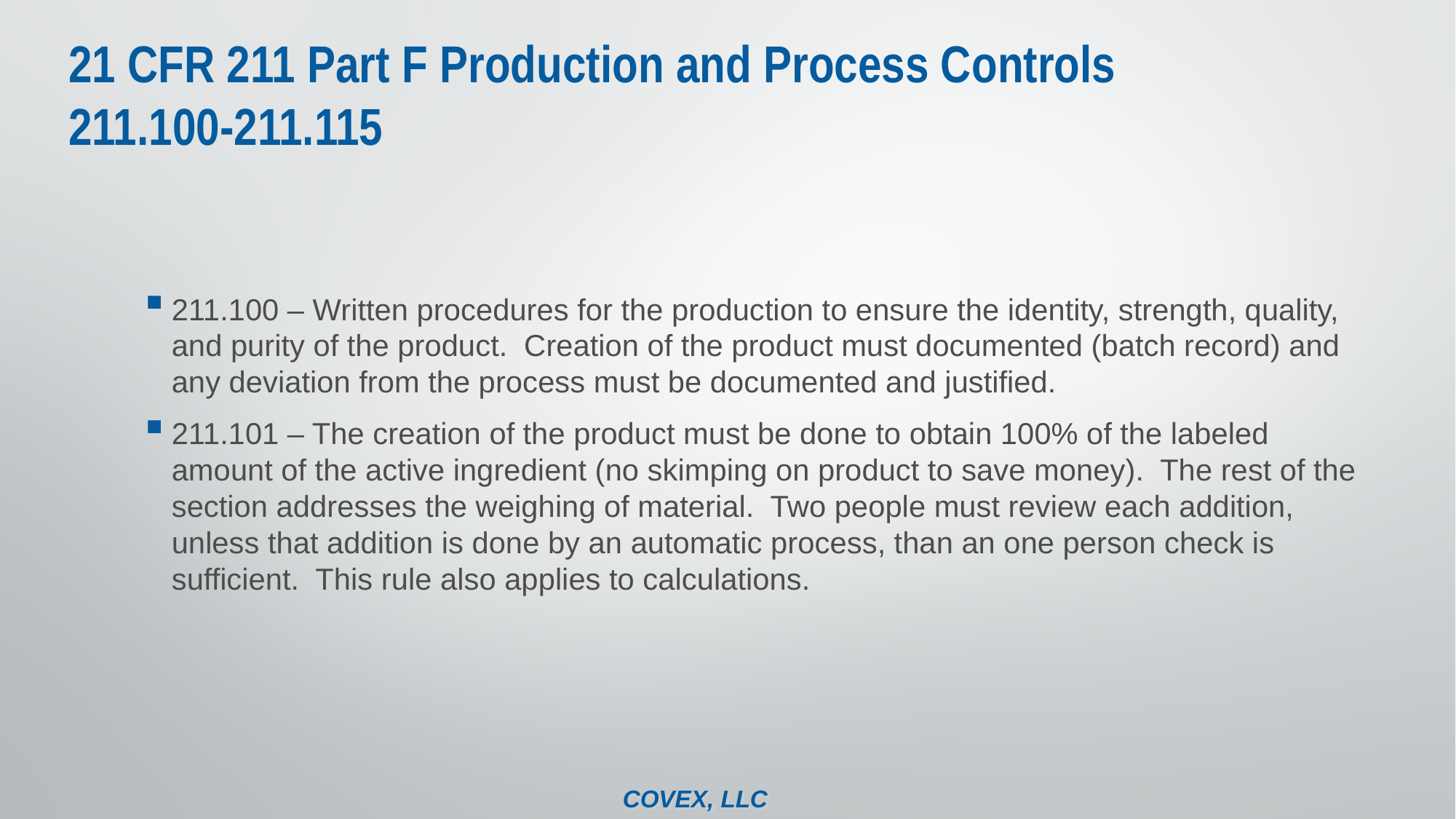

# 21 CFR 211 Part F Production and Process Controls 211.100-211.115
211.100 – Written procedures for the production to ensure the identity, strength, quality, and purity of the product.  Creation of the product must documented (batch record) and any deviation from the process must be documented and justified.
211.101 – The creation of the product must be done to obtain 100% of the labeled amount of the active ingredient (no skimping on product to save money).  The rest of the section addresses the weighing of material.  Two people must review each addition, unless that addition is done by an automatic process, than an one person check is sufficient.  This rule also applies to calculations.